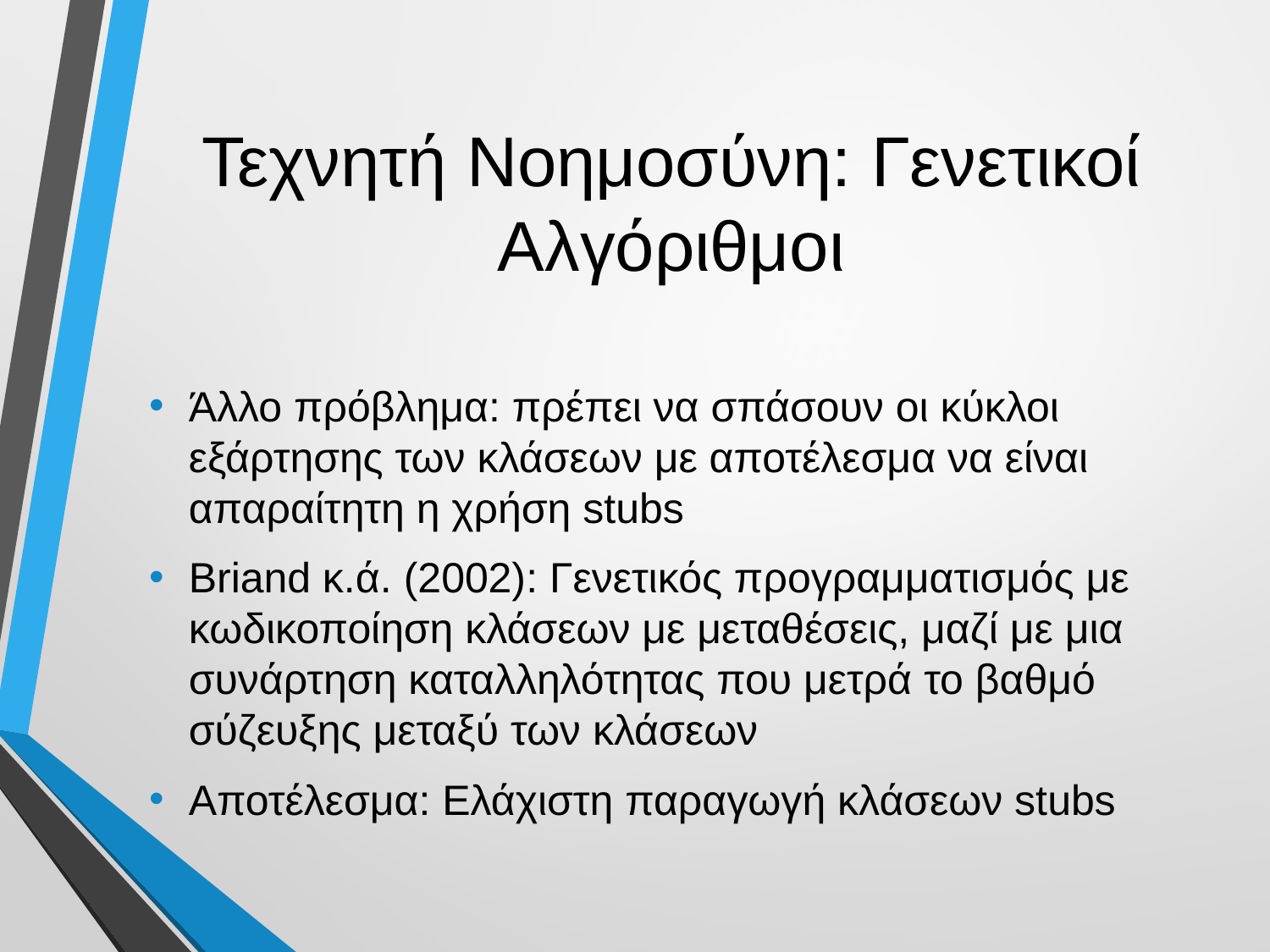

# Τεχνητή Νοημοσύνη: Γενετικοί Αλγόριθμοι
Άλλο πρόβλημα: πρέπει να σπάσουν οι κύκλοι εξάρτησης των κλάσεων με αποτέλεσμα να είναι απαραίτητη η χρήση stubs
Briand κ.ά. (2002): Γενετικός προγραμματισμός με κωδικοποίηση κλάσεων με μεταθέσεις, μαζί με μια συνάρτηση καταλληλότητας που μετρά το βαθμό σύζευξης μεταξύ των κλάσεων
Αποτέλεσμα: Ελάχιστη παραγωγή κλάσεων stubs